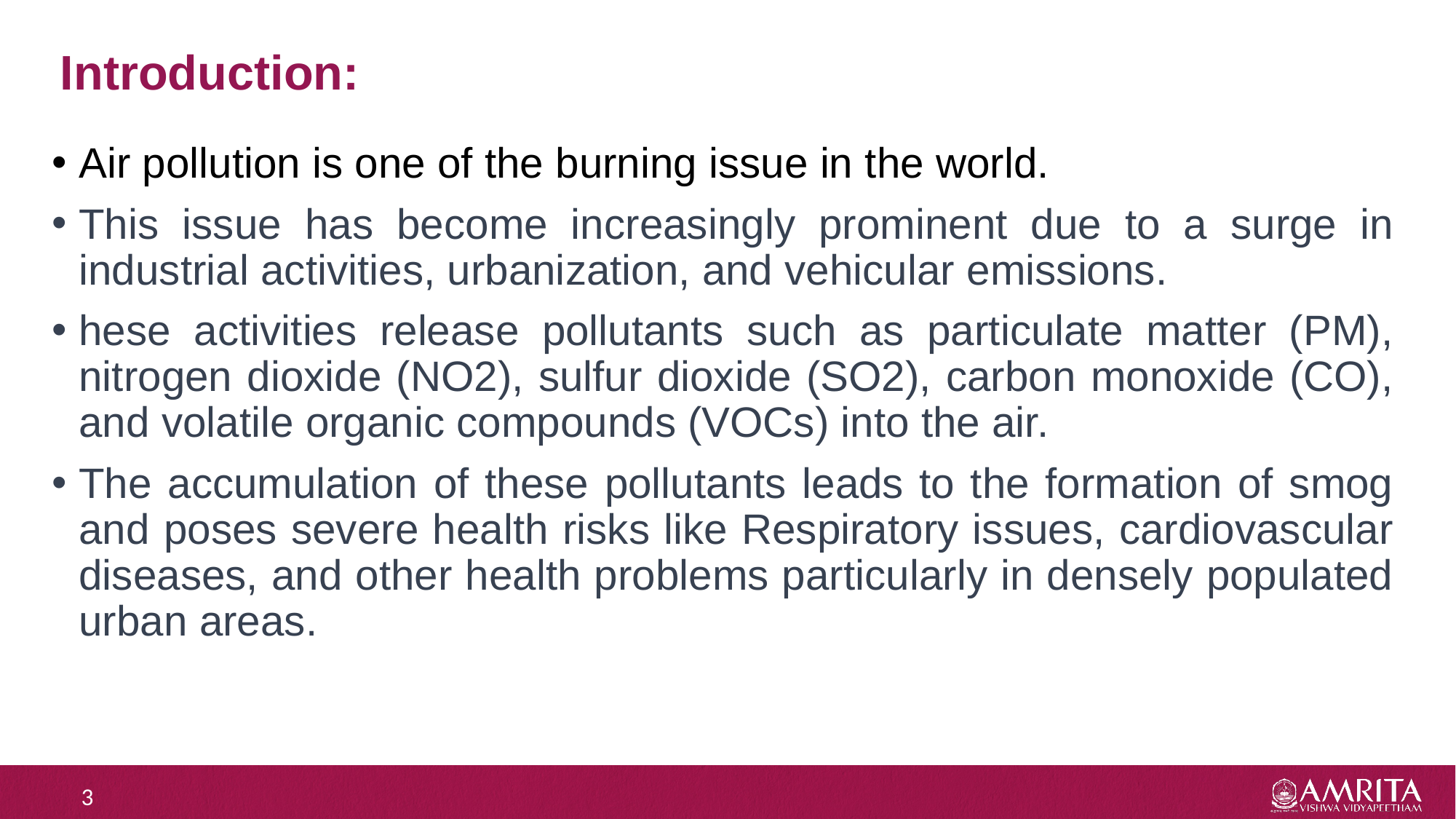

# Introduction:
Air pollution is one of the burning issue in the world.
This issue has become increasingly prominent due to a surge in industrial activities, urbanization, and vehicular emissions.
hese activities release pollutants such as particulate matter (PM), nitrogen dioxide (NO2), sulfur dioxide (SO2), carbon monoxide (CO), and volatile organic compounds (VOCs) into the air.
The accumulation of these pollutants leads to the formation of smog and poses severe health risks like Respiratory issues, cardiovascular diseases, and other health problems particularly in densely populated urban areas.
3